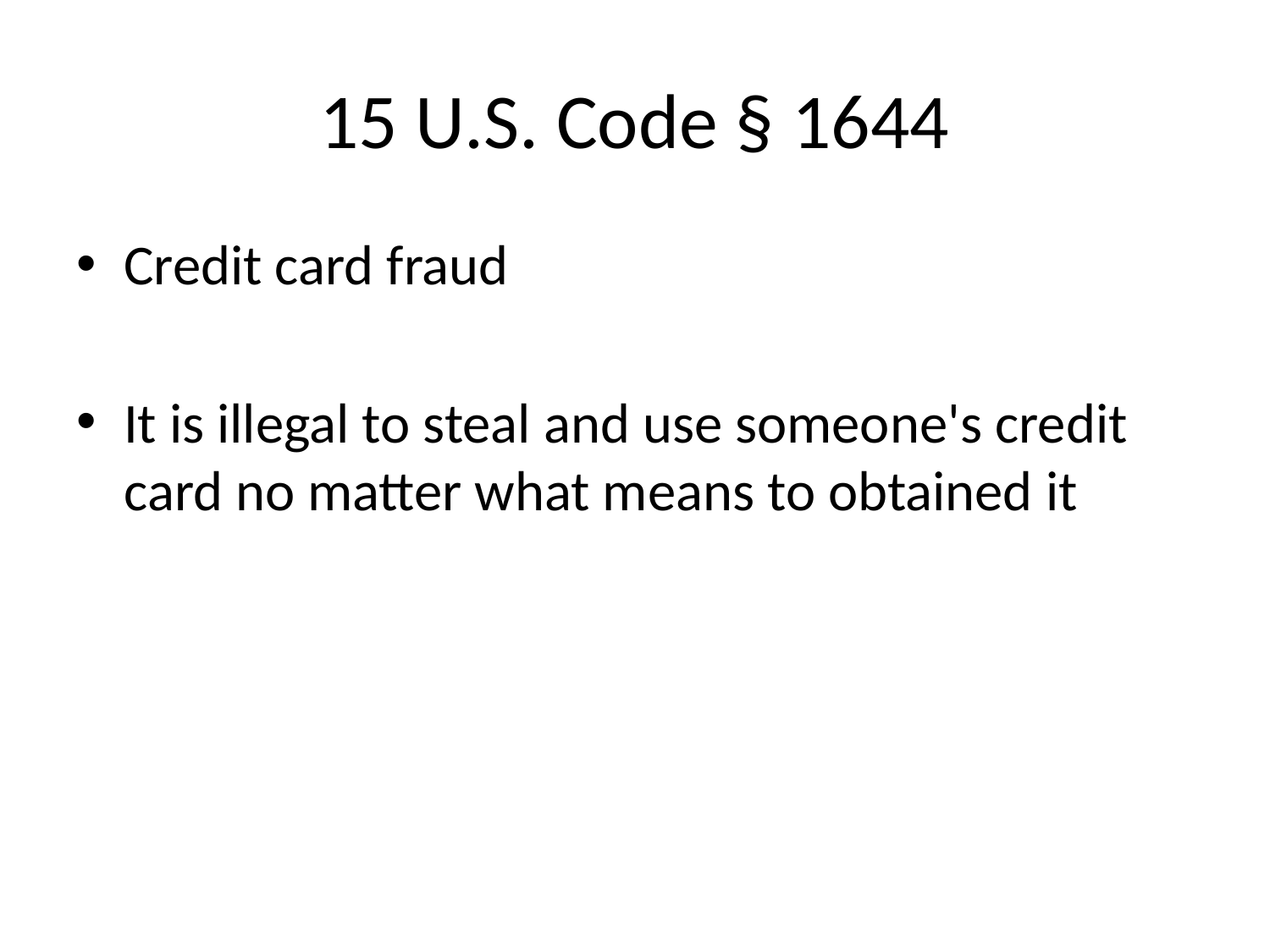

# 15 U.S. Code § 1644
Credit card fraud

It is illegal to steal and use someone's credit card no matter what means to obtained it